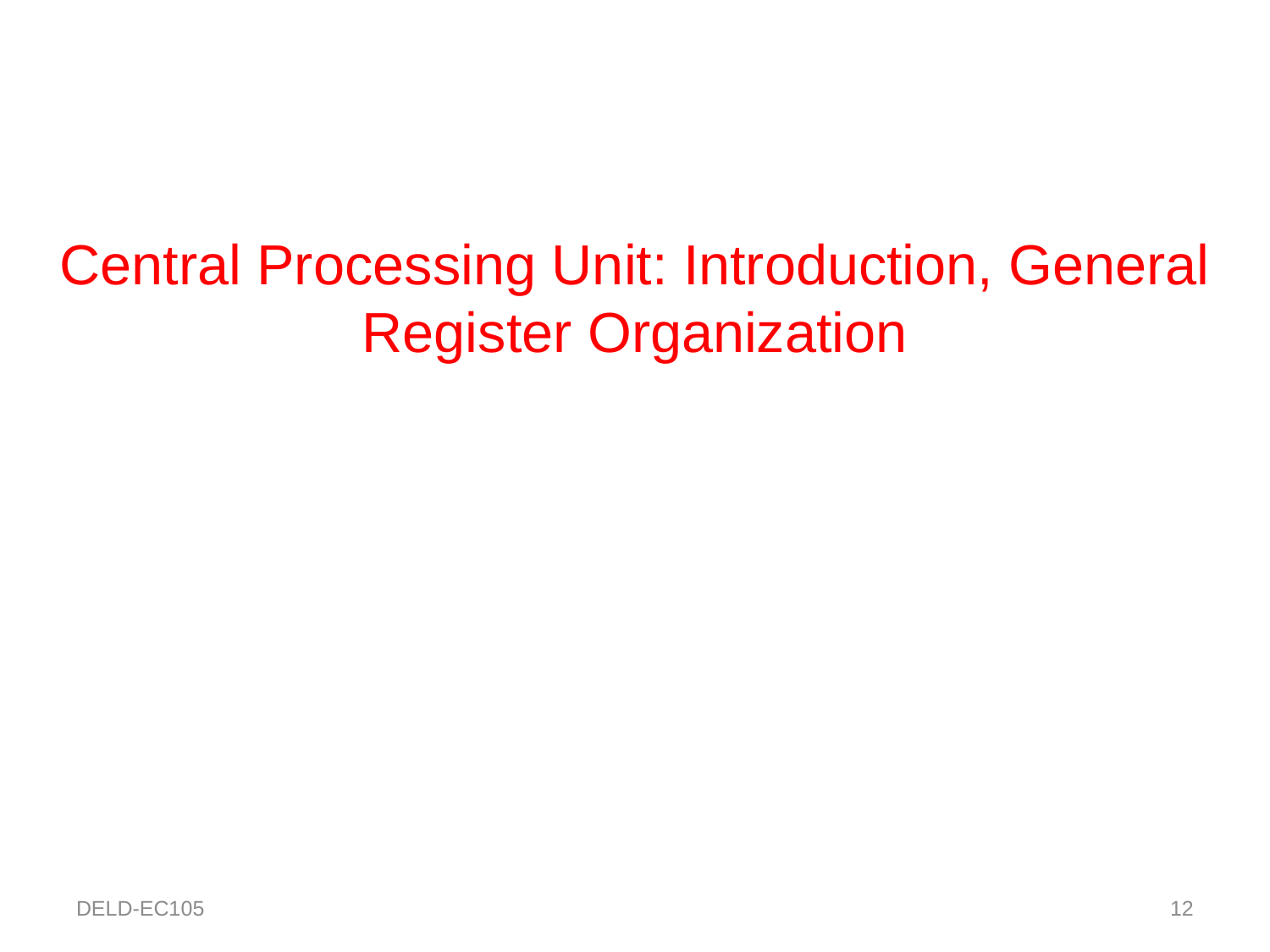

Central Processing Unit: Introduction, General Register Organization

DELD-EC105
12